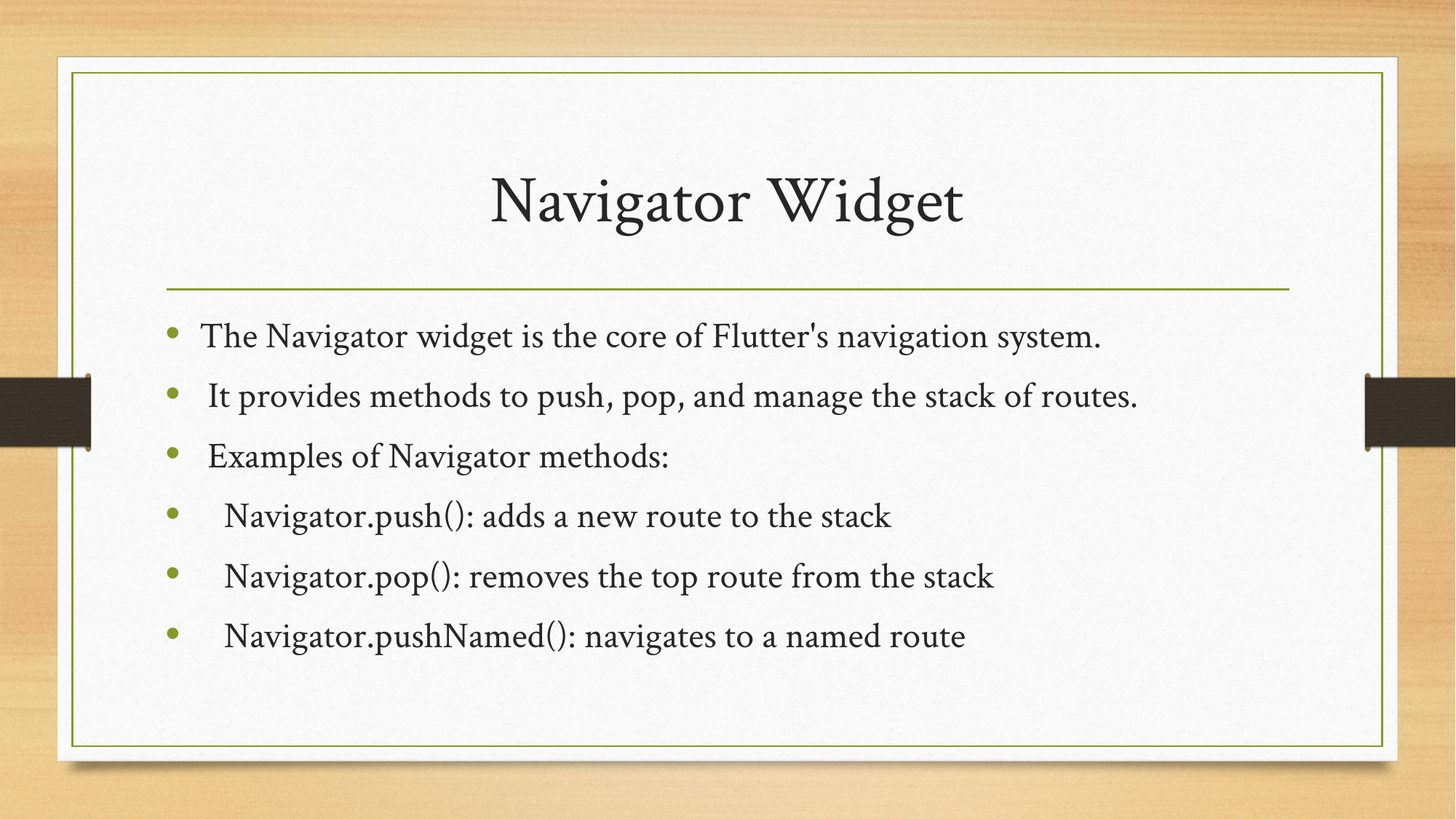

# Navigator Widget
The Navigator widget is the core of Flutter's navigation system.
 It provides methods to push, pop, and manage the stack of routes.
 Examples of Navigator methods:
   Navigator.push(): adds a new route to the stack
   Navigator.pop(): removes the top route from the stack
   Navigator.pushNamed(): navigates to a named route